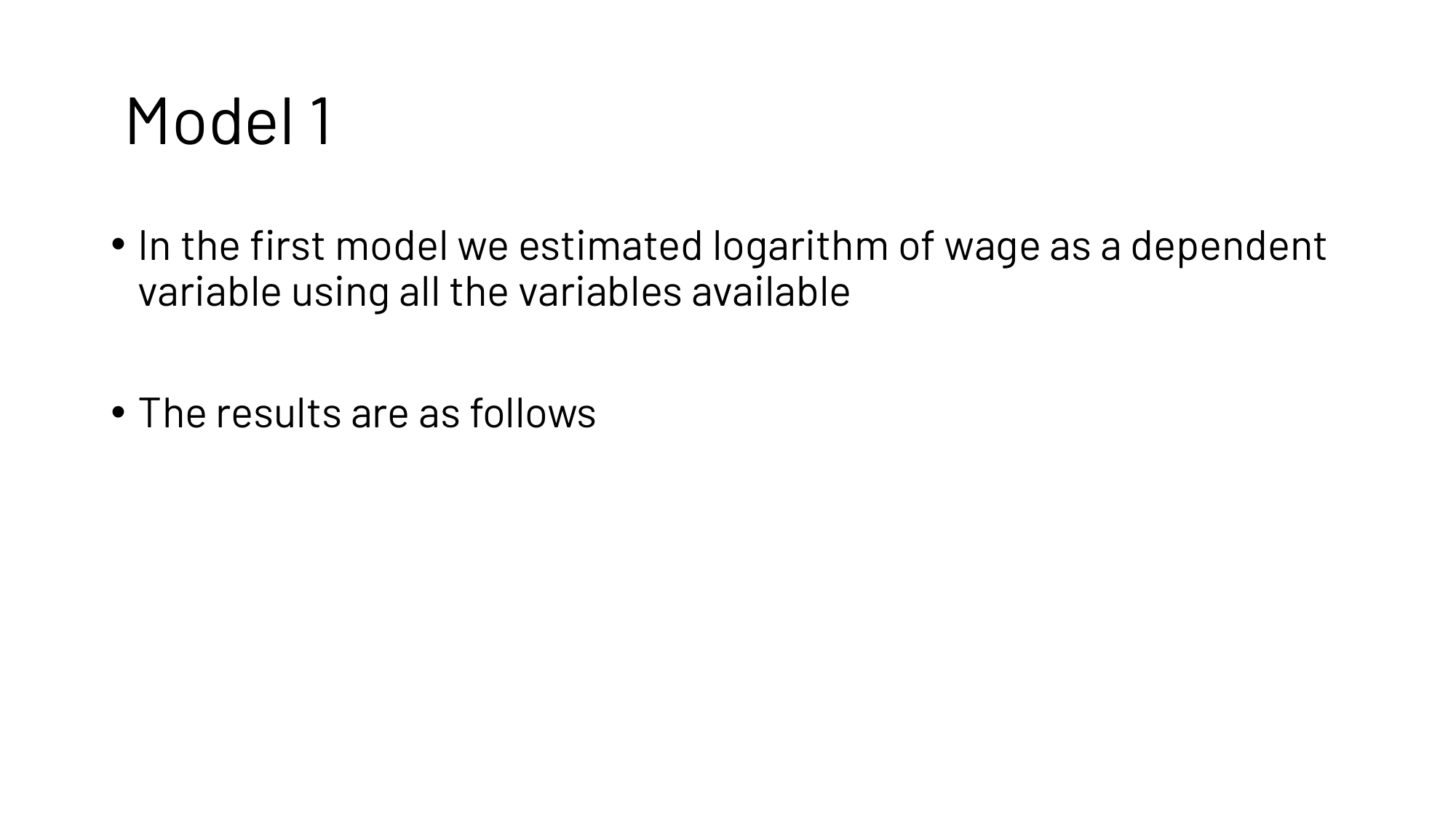

# Model 1
In the first model we estimated logarithm of wage as a dependent variable using all the variables available

The results are as follows